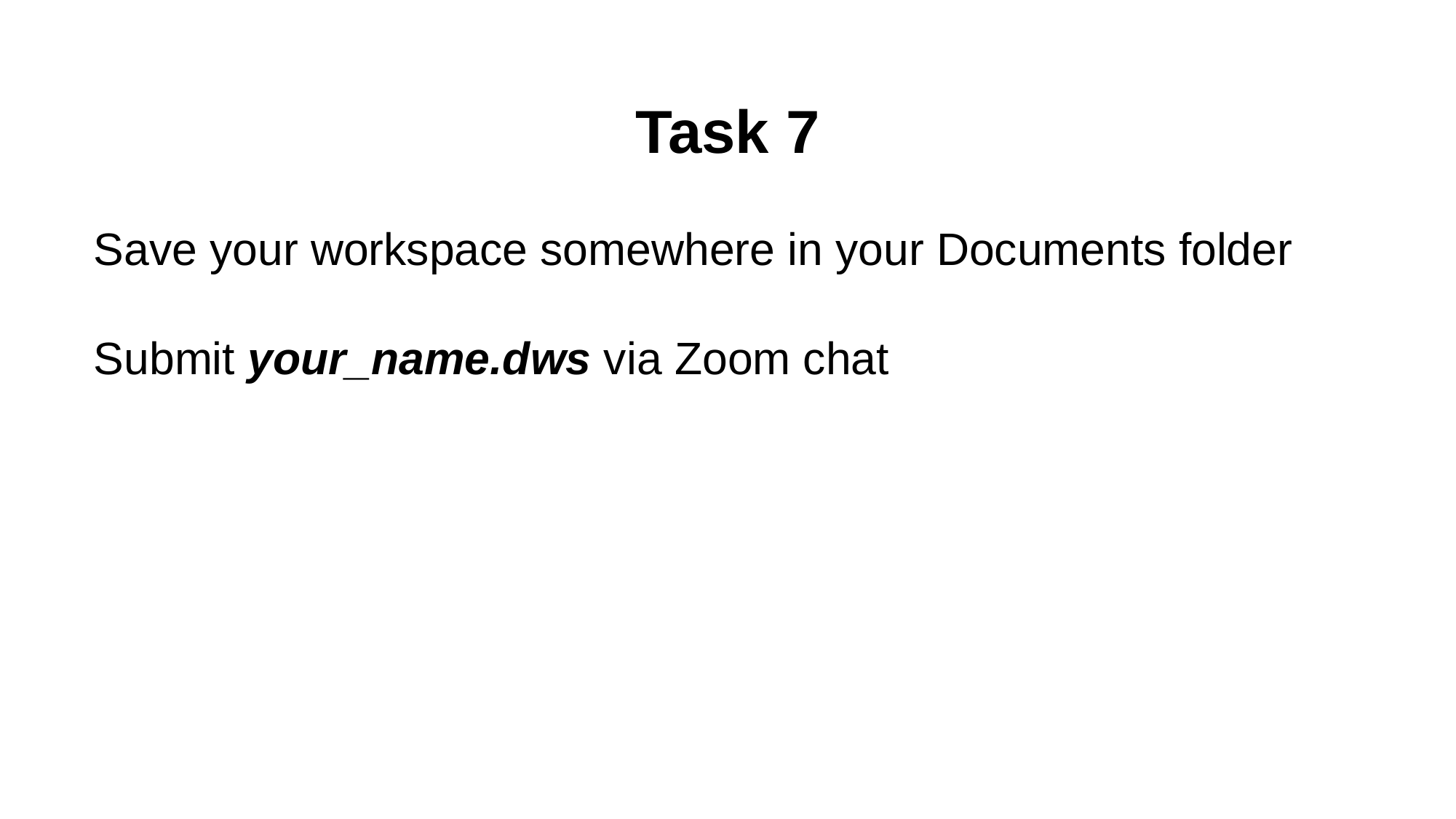

Task 7

Save your workspace somewhere in your Documents folder

Submit your_name.dws via Zoom chat